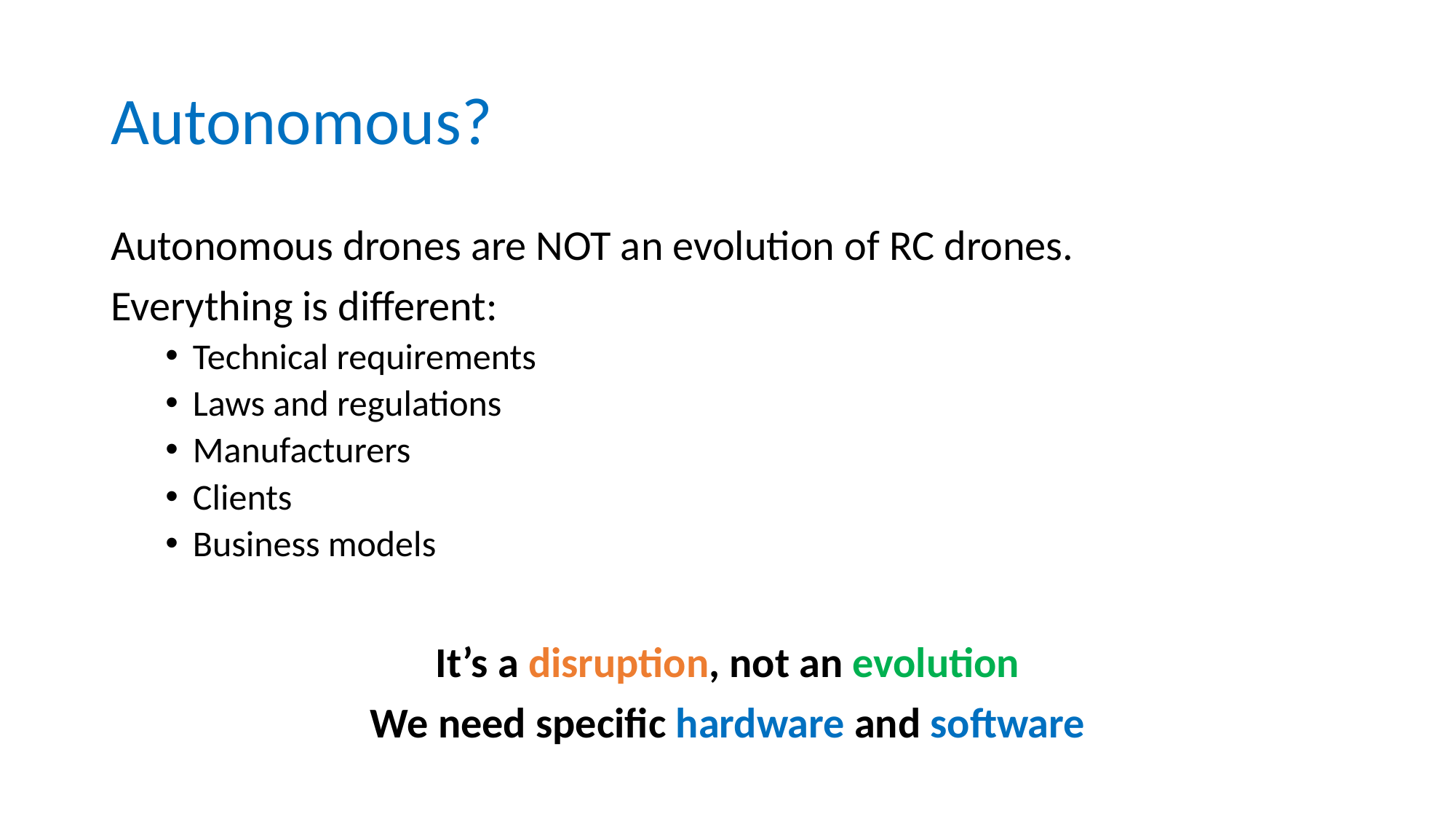

# Autonomous?
Autonomous drones are NOT an evolution of RC drones.
Everything is different:
Technical requirements
Laws and regulations
Manufacturers
Clients
Business models

It’s a disruption, not an evolution
We need specific hardware and software